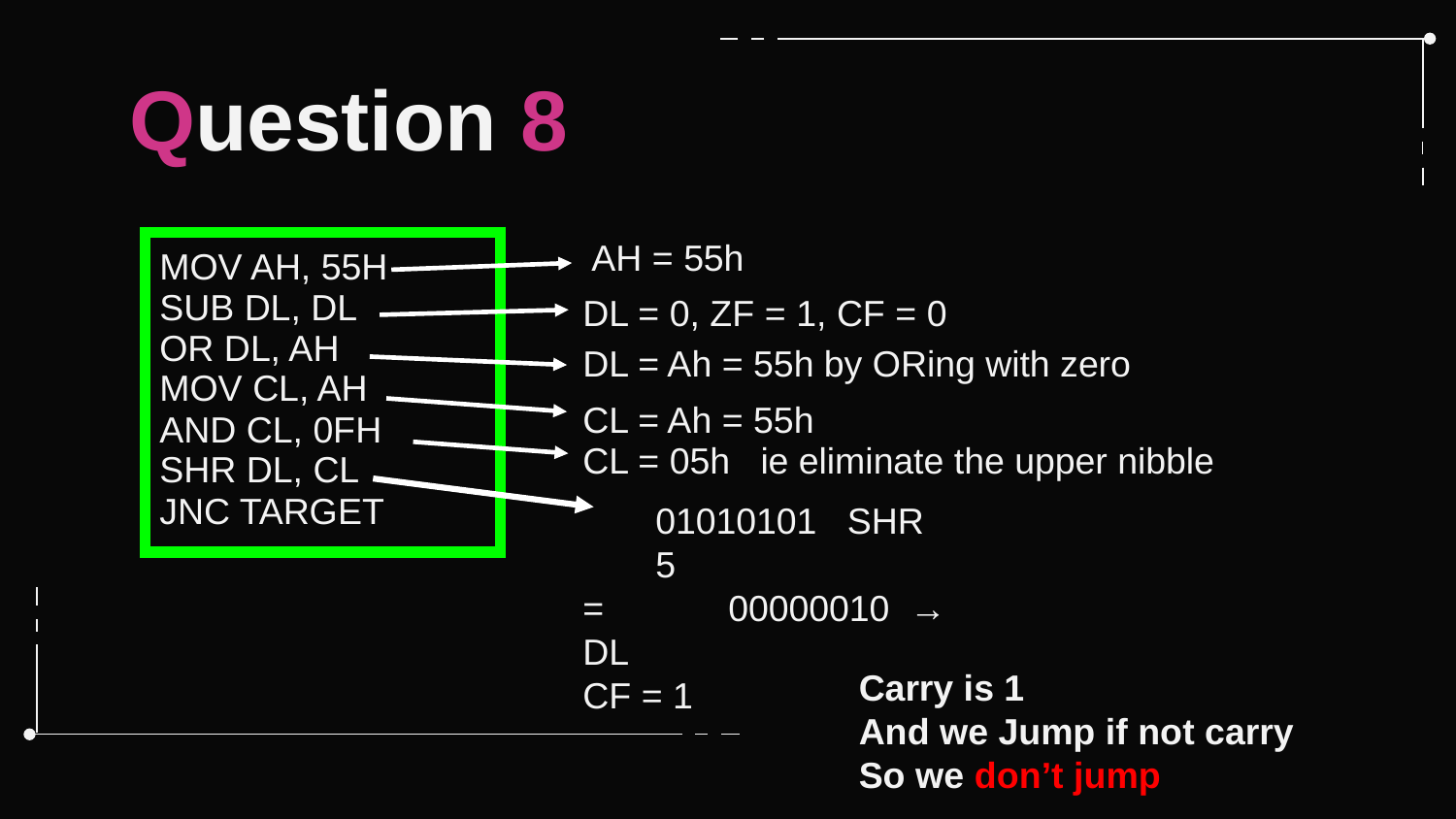

# Question 8
AH = 55h
| MOV AH, 55H SUB DL, DL OR DL, AH MOV CL, AH AND CL, 0FH SHR DL, CL JNC TARGET |
| --- |
DL = 0, ZF = 1, CF = 0
DL = Ah = 55h by ORing with zero
CL = Ah = 55h
CL = 05h   ie eliminate the upper nibble
01010101   SHR
5
=	00000010  → DL
CF = 1
Carry is 1
And we Jump if not carry
So we don’t jump